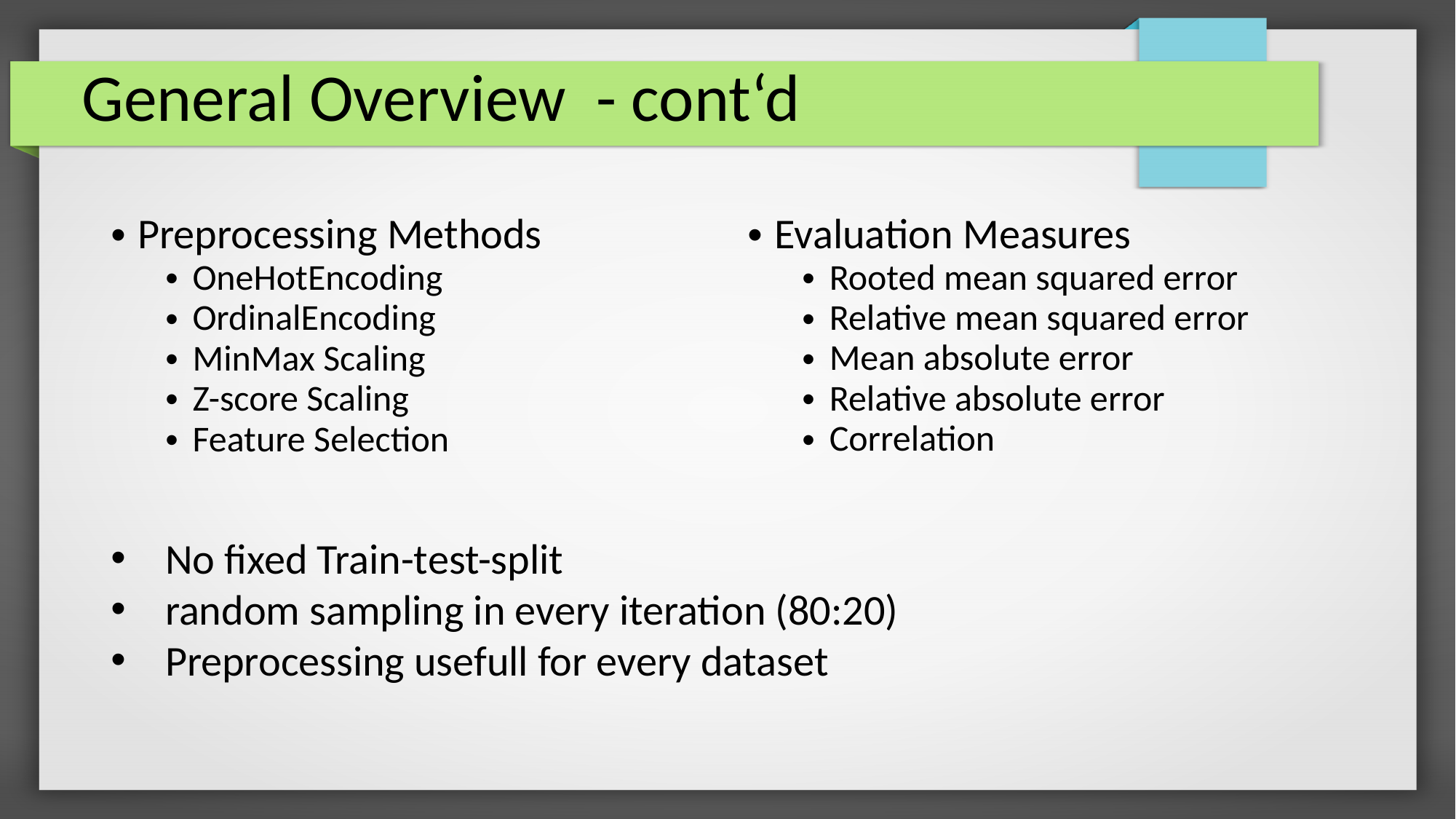

General Overview  - cont‘d
Preprocessing Methods
OneHotEncoding
OrdinalEncoding
MinMax Scaling
Z-score Scaling
Feature Selection

Evaluation Measures
Rooted mean squared error
Relative mean squared error
Mean absolute error
Relative absolute error
Correlation

No fixed Train-test-split
random sampling in every iteration (80:20)
Preprocessing usefull for every dataset